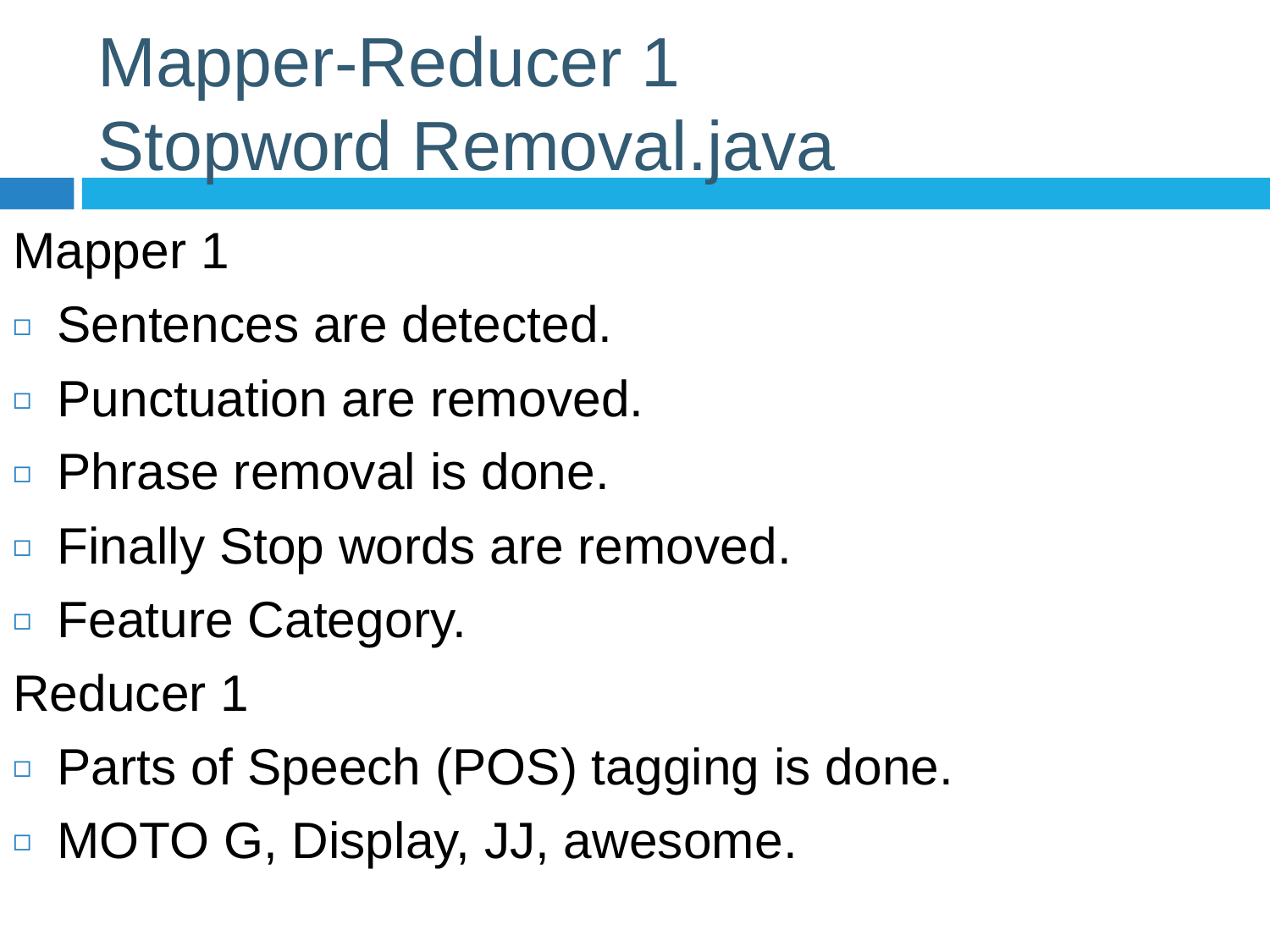

# Mapper-Reducer 1 Stopword Removal.java
Mapper 1
Sentences are detected.
Punctuation are removed.
Phrase removal is done.
Finally Stop words are removed.
Feature Category.
Reducer 1
Parts of Speech (POS) tagging is done.
MOTO G, Display, JJ, awesome.